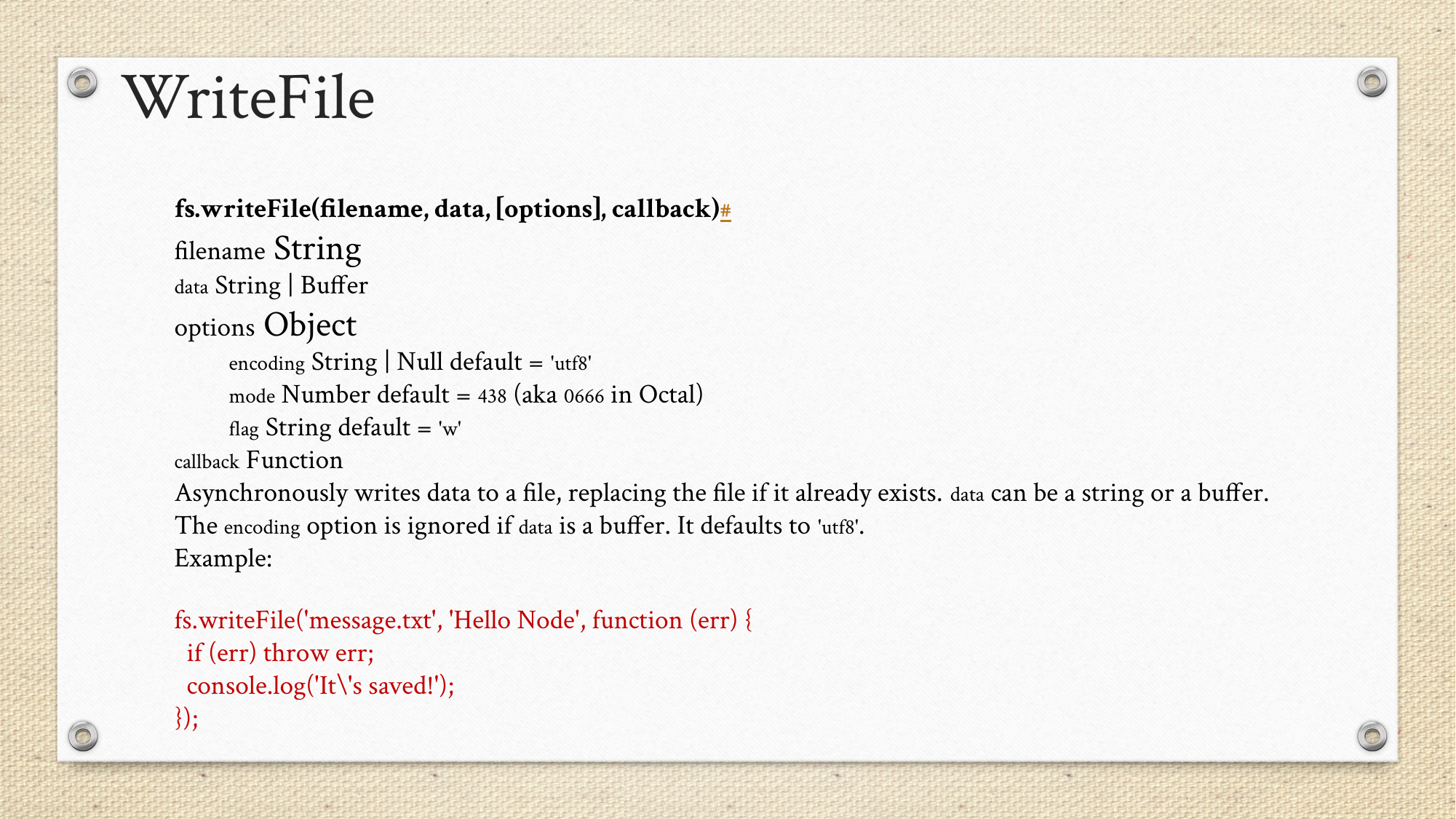

WriteFile
fs.writeFile(filename, data, [options], callback)#
filename String
data String | Buffer
options Object
encoding String | Null default = 'utf8'
mode Number default = 438 (aka 0666 in Octal)
flag String default = 'w'
callback Function
Asynchronously writes data to a file, replacing the file if it already exists. data can be a string or a buffer.
The encoding option is ignored if data is a buffer. It defaults to 'utf8'.
Example:

fs.writeFile('message.txt', 'Hello Node', function (err) {
  if (err) throw err;
  console.log('It\'s saved!');
});